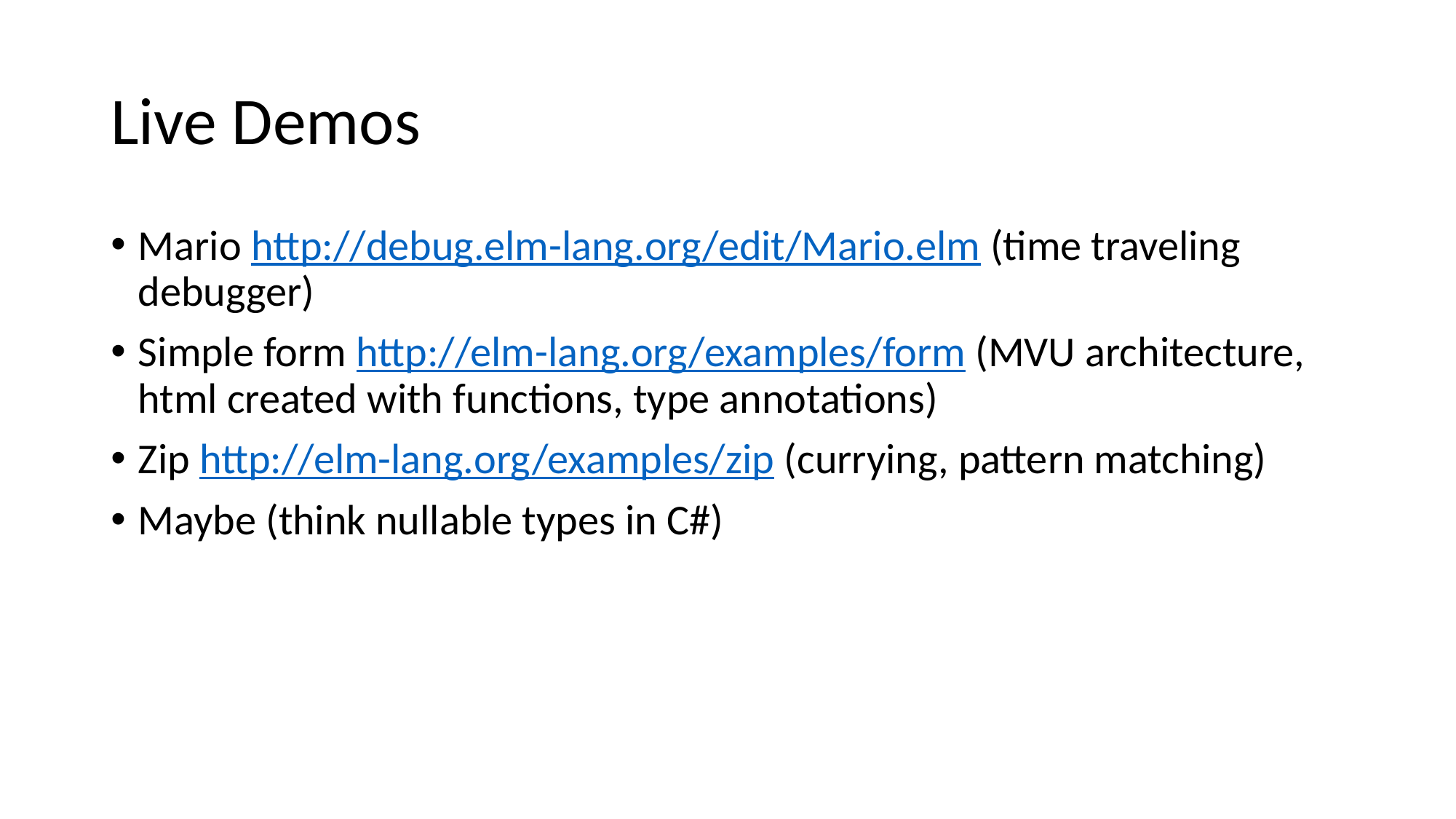

# Live Demos
Mario http://debug.elm-lang.org/edit/Mario.elm (time traveling debugger)
Simple form http://elm-lang.org/examples/form (MVU architecture, html created with functions, type annotations)
Zip http://elm-lang.org/examples/zip (currying, pattern matching)
Maybe (think nullable types in C#)